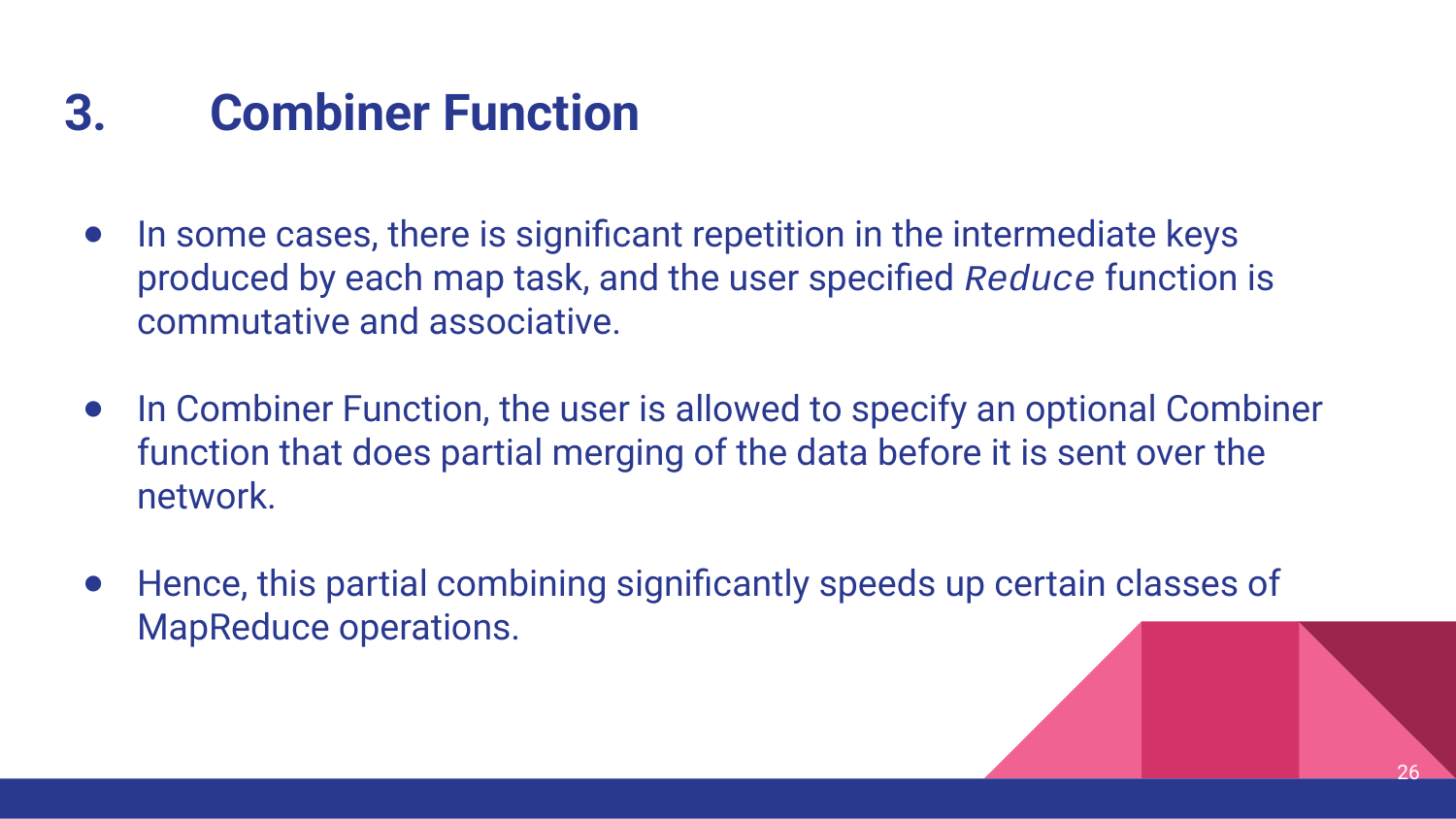

# 3.	Combiner Function
In some cases, there is significant repetition in the intermediate keys produced by each map task, and the user specified Reduce function is commutative and associative.

In Combiner Function, the user is allowed to specify an optional Combiner function that does partial merging of the data before it is sent over the network.

Hence, this partial combining significantly speeds up certain classes of MapReduce operations.
26